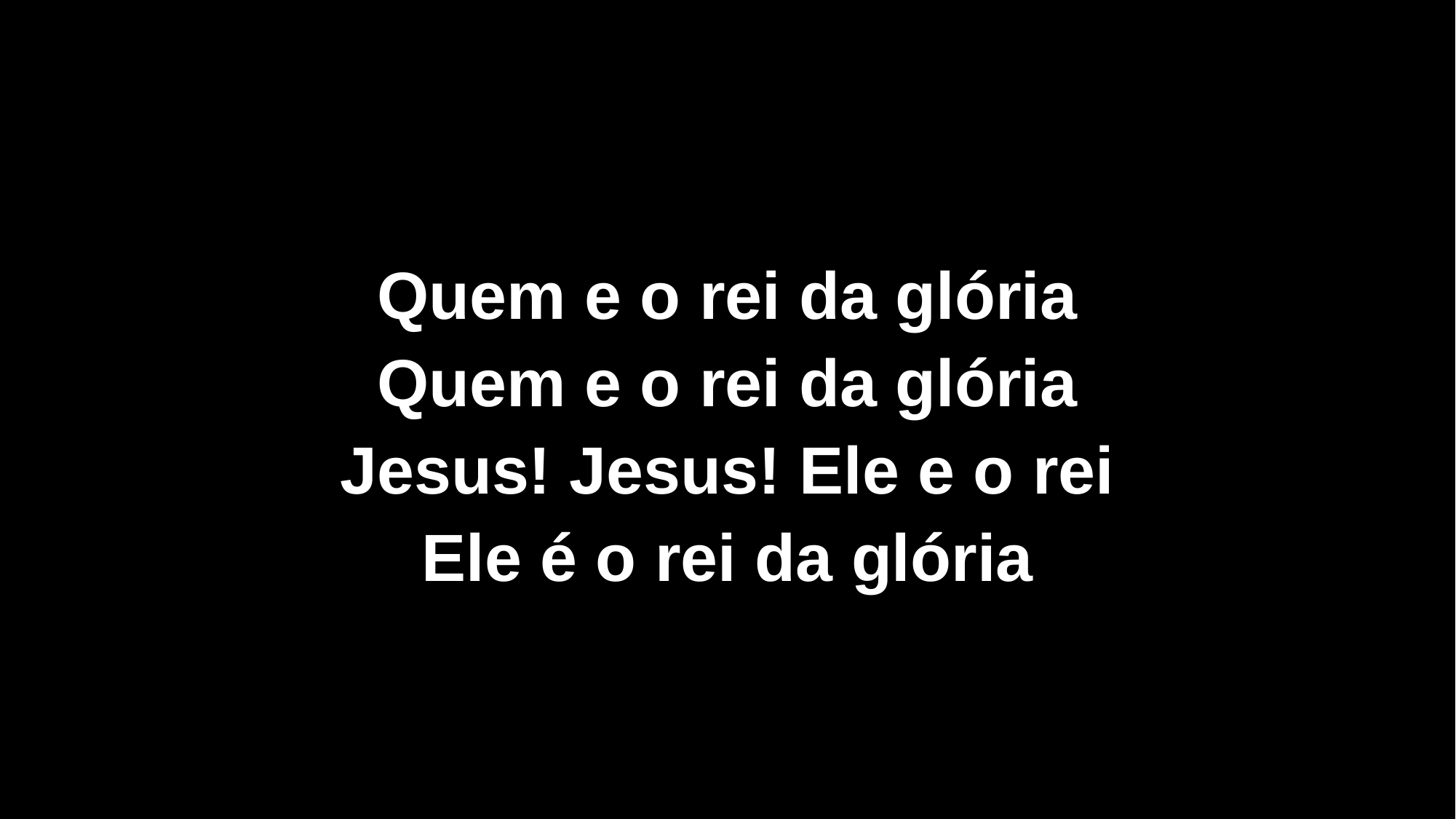

Quem e o rei da glória
Quem e o rei da glória
Jesus! Jesus! Ele e o rei
Ele é o rei da glória